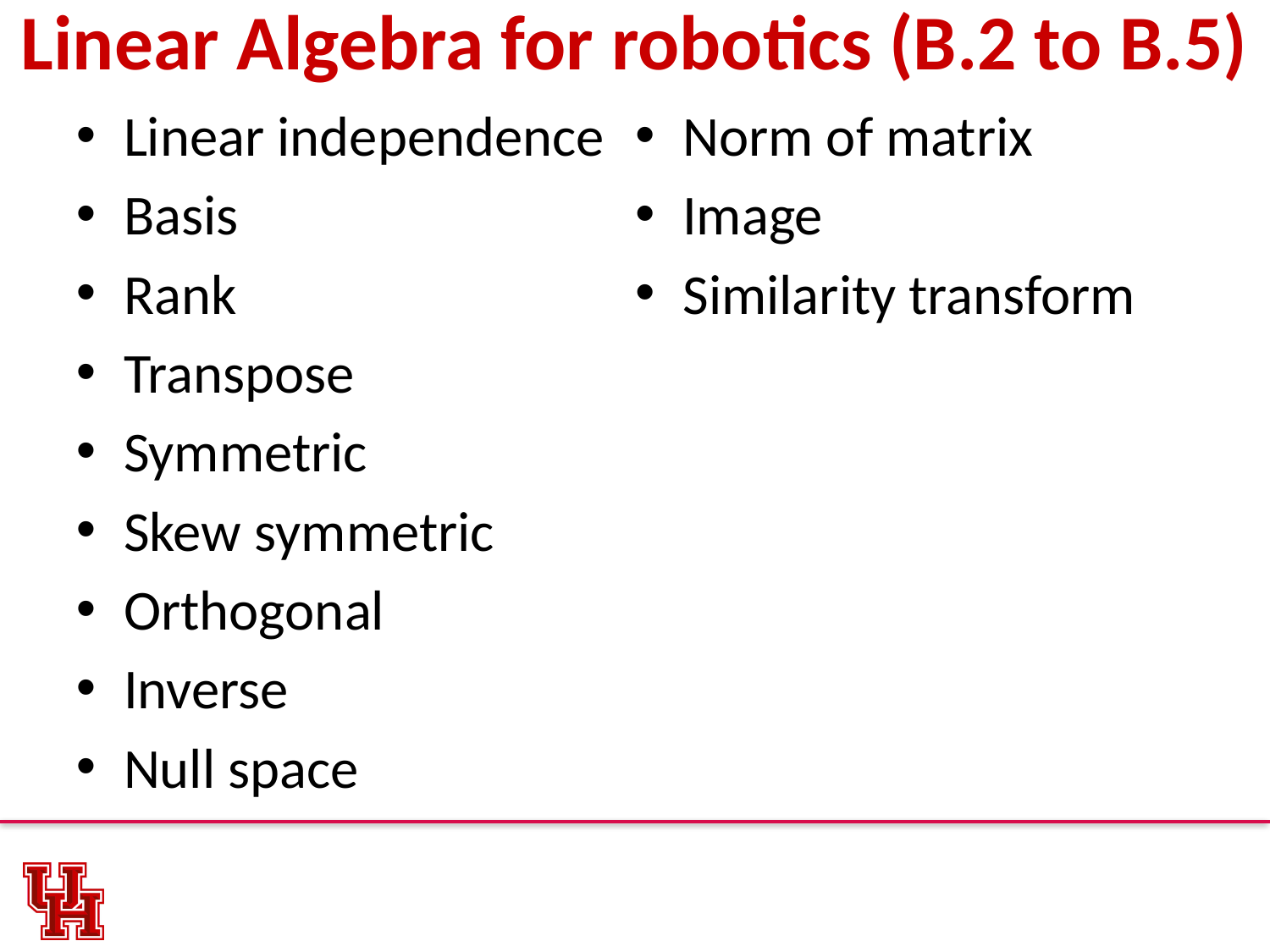

# Linear Algebra for robotics (B.2 to B.5)
Linear independence
Basis
Rank
Transpose
Symmetric
Skew symmetric
Orthogonal
Inverse
Null space
Norm of matrix
Image
Similarity transform